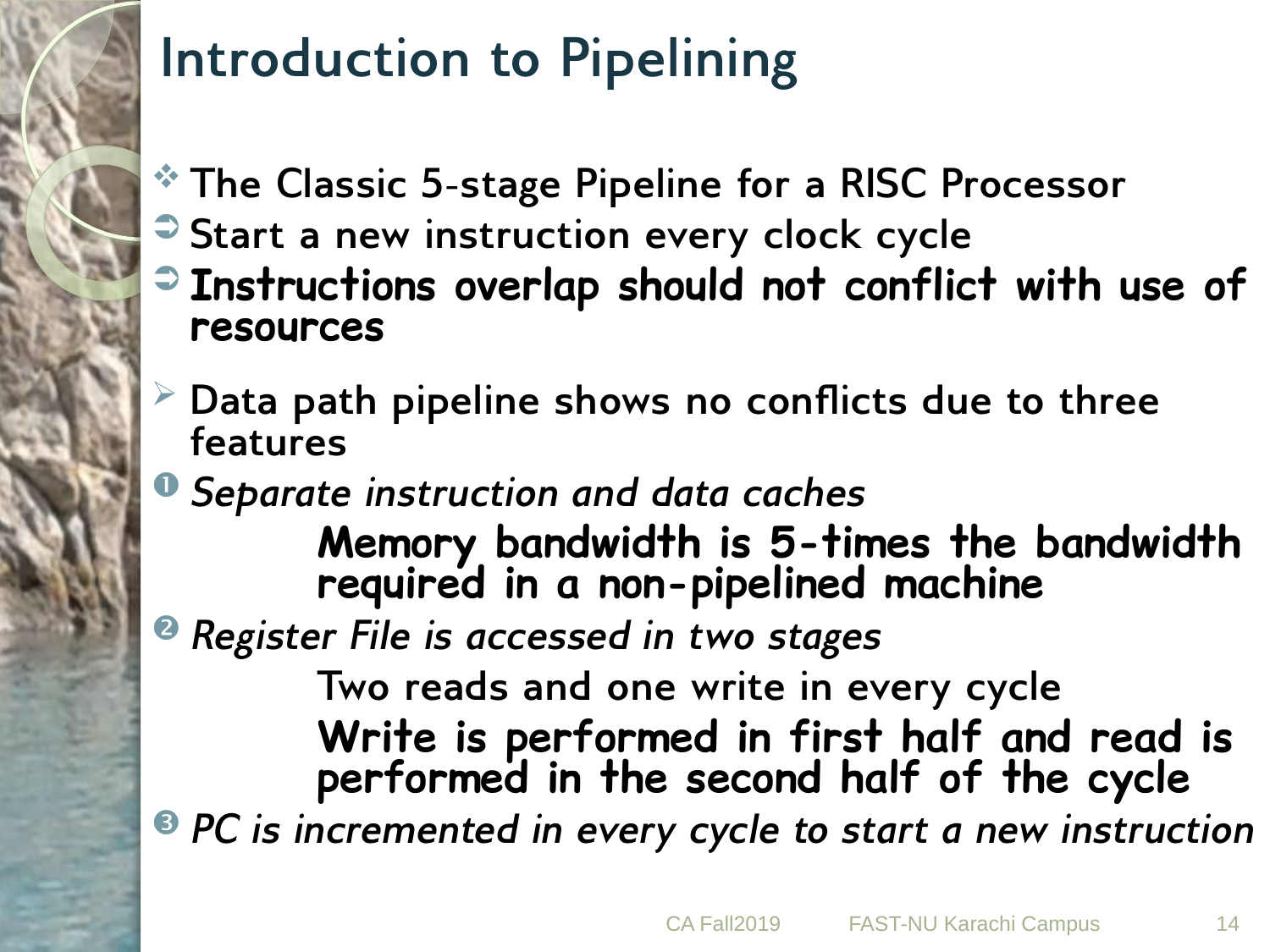

# Introduction to Pipelining
The Classic 5-stage Pipeline for a RISC Processor
Start a new instruction every clock cycle
Instructions overlap should not conflict with use of resources

Data path pipeline shows no conflicts due to three features
Separate instruction and data caches
		Memory bandwidth is 5-times the bandwidth 	required in a non-pipelined machine
Register File is accessed in two stages
		Two reads and one write in every cycle
		Write is performed in first half and read is 	performed in the second half of the cycle
PC is incremented in every cycle to start a new instruction
CA Fall2019
14
FAST-NU Karachi Campus